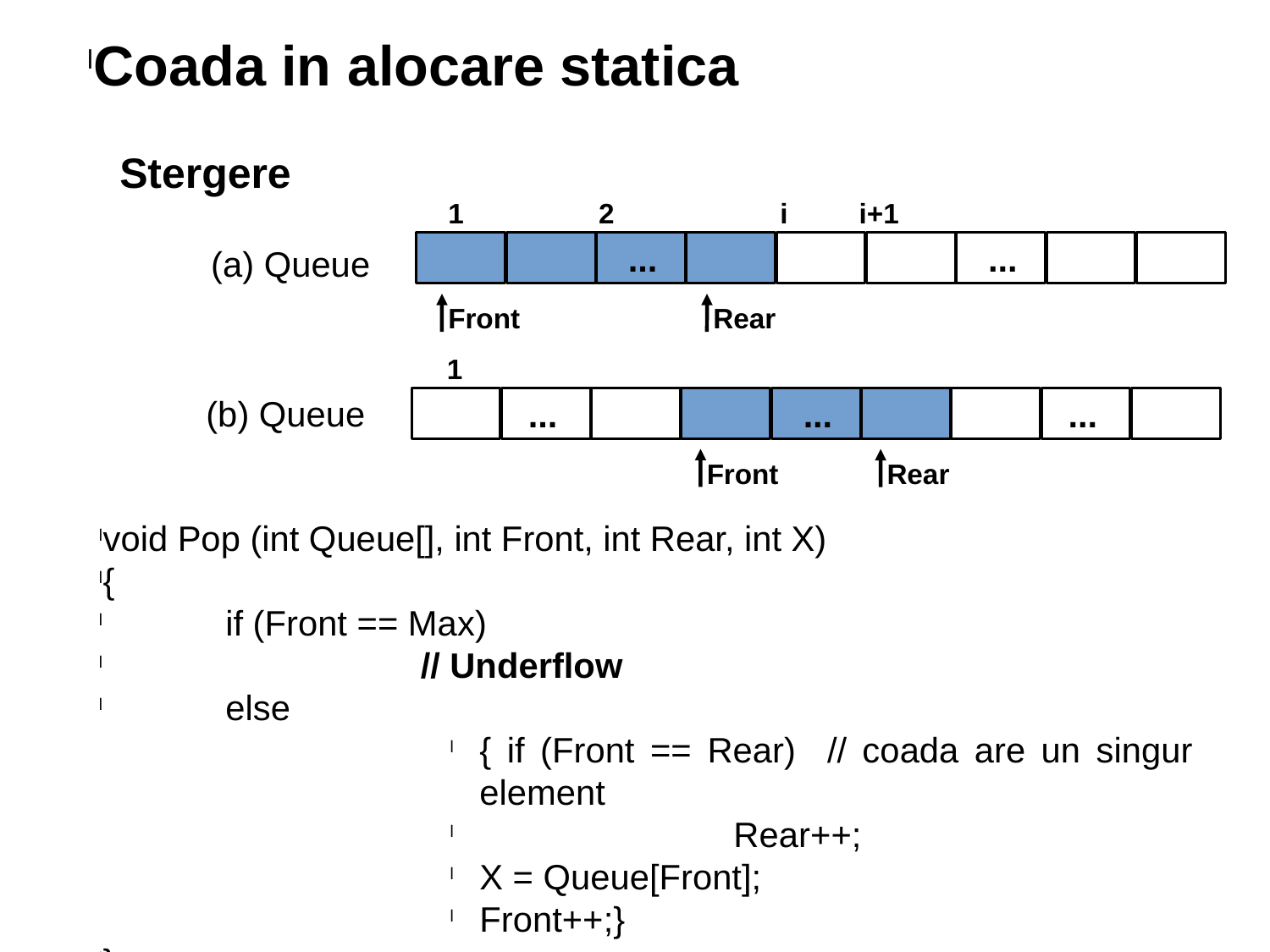

Coada in alocare statica

Stergere

1	   2                     i         i+1                                      Max

...
...

(a) Queue

Front
Rear

1	                                                                                Max

(b) Queue
...
...
...

Front
Rear

void Pop (int Queue[], int Front, int Rear, int X)
{
	if (Front == Max)
 		       // Underflow
	else
{ if (Front == Rear)  // coada are un singur element
  		Rear++;
X = Queue[Front];
Front++;}
}